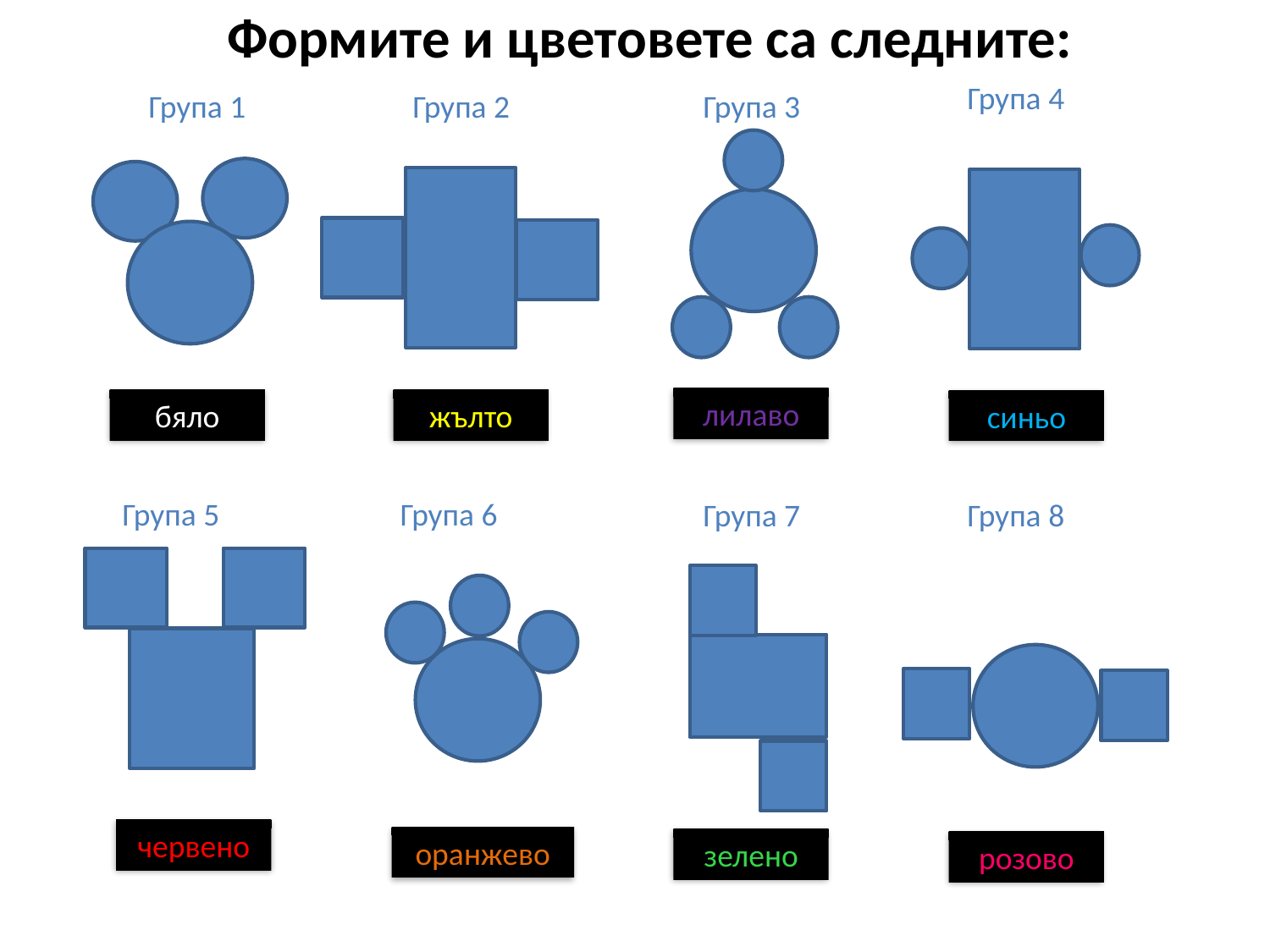

Формите и цветовете са следните:

Група 4
Група 1
Група 3
Група 2

лилаво
бяло
жълто
синьо
Група 5
Група 6
Група 8
Група 7

червено
оранжево
зелено
розово